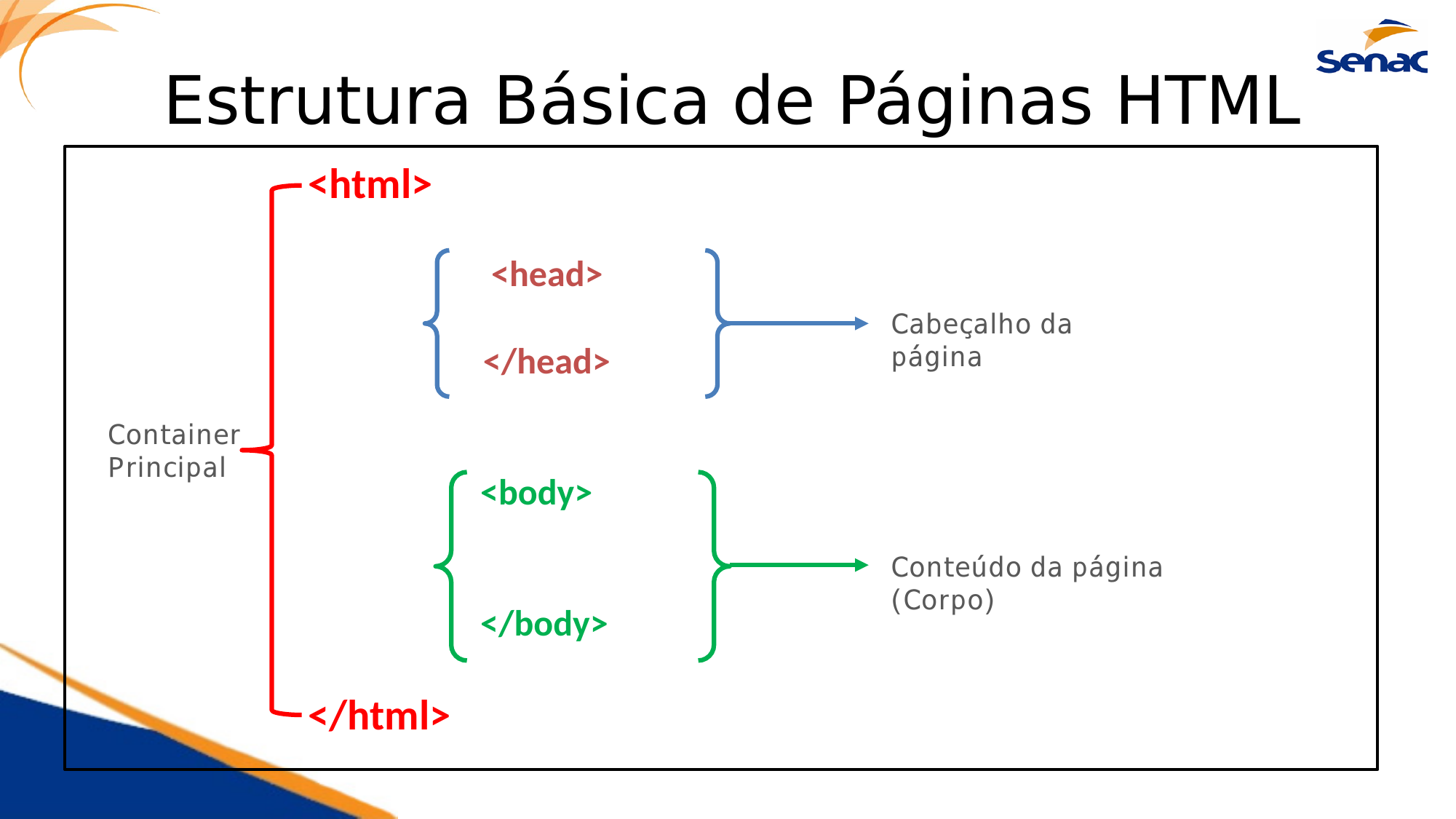

# Estrutura Básica de Páginas HTML

<html>

      	         <head>

      	        </head>

                     <body>

                     </body>

</html>

Cabeçalho da página
Container Principal

Conteúdo da página (Corpo)